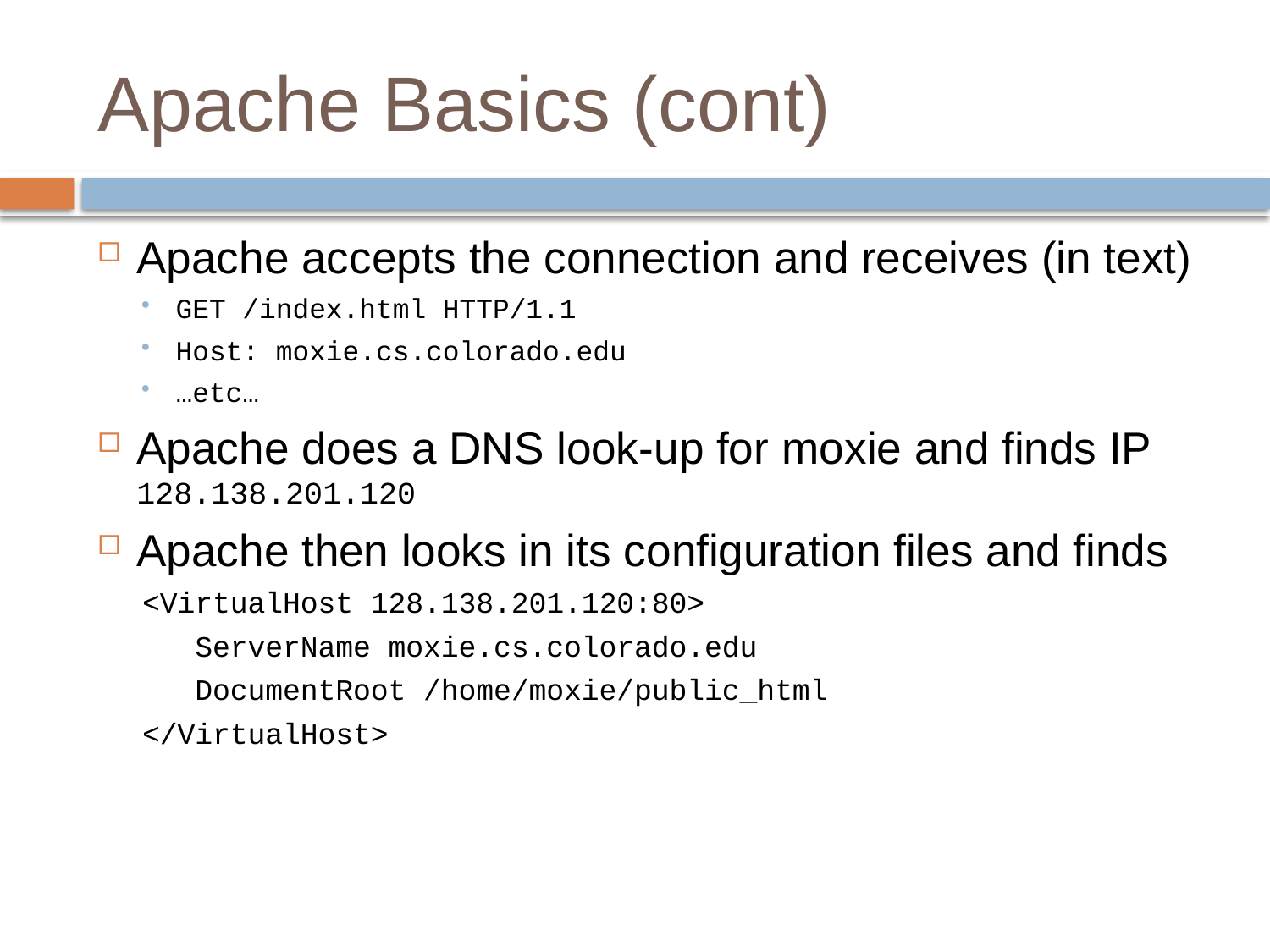

# Apache Basics (cont)
Apache accepts the connection and receives (in text)
GET /index.html HTTP/1.1
Host: moxie.cs.colorado.edu
…etc…
Apache does a DNS look-up for moxie and finds IP 128.138.201.120
Apache then looks in its configuration files and finds
<VirtualHost 128.138.201.120:80>
   ServerName moxie.cs.colorado.edu
   DocumentRoot /home/moxie/public_html
</VirtualHost>